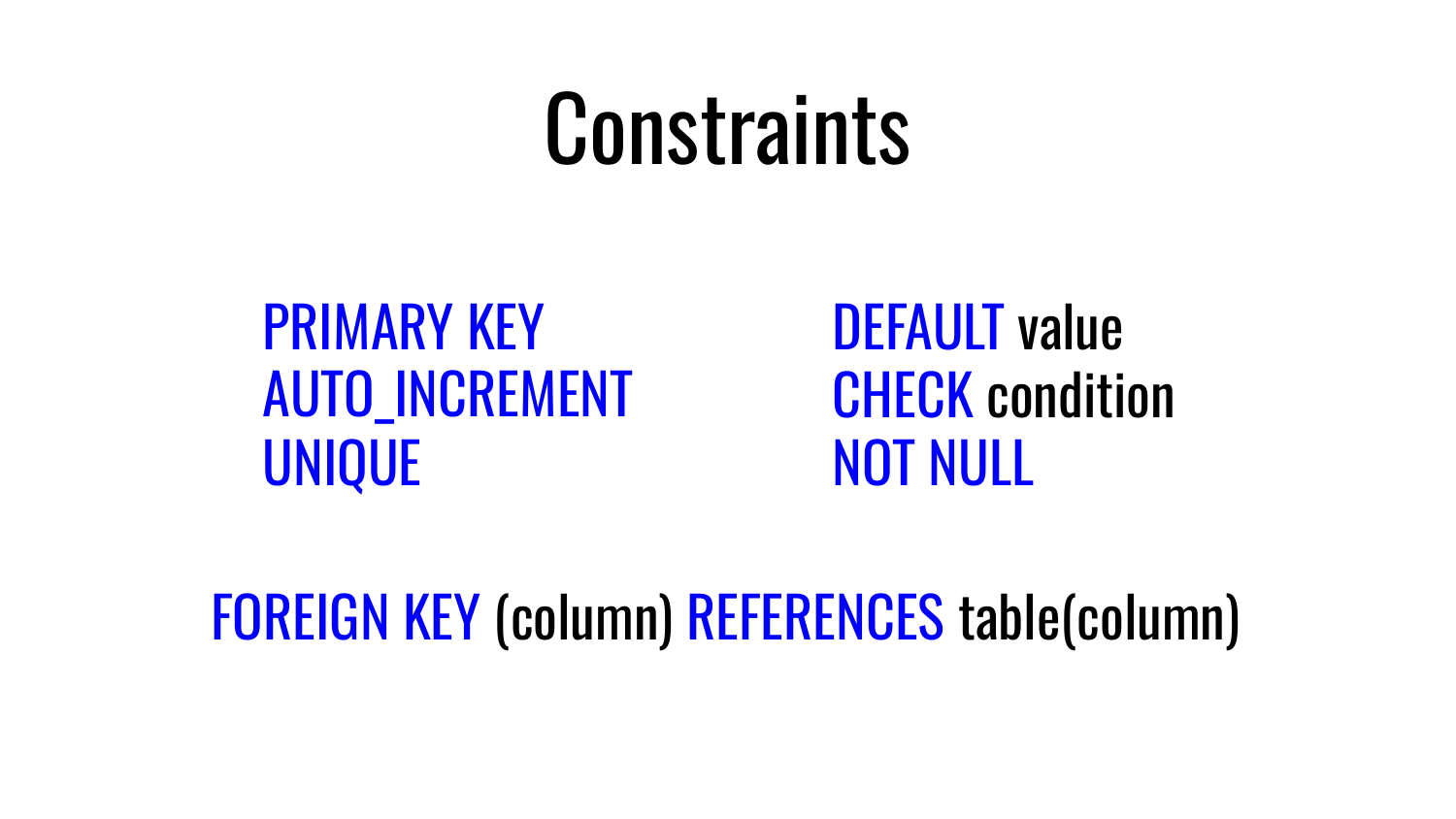

# Constraints
PRIMARY KEY
AUTO_INCREMENT
UNIQUE
DEFAULT value
CHECK condition
NOT NULL
FOREIGN KEY (column) REFERENCES table(column)